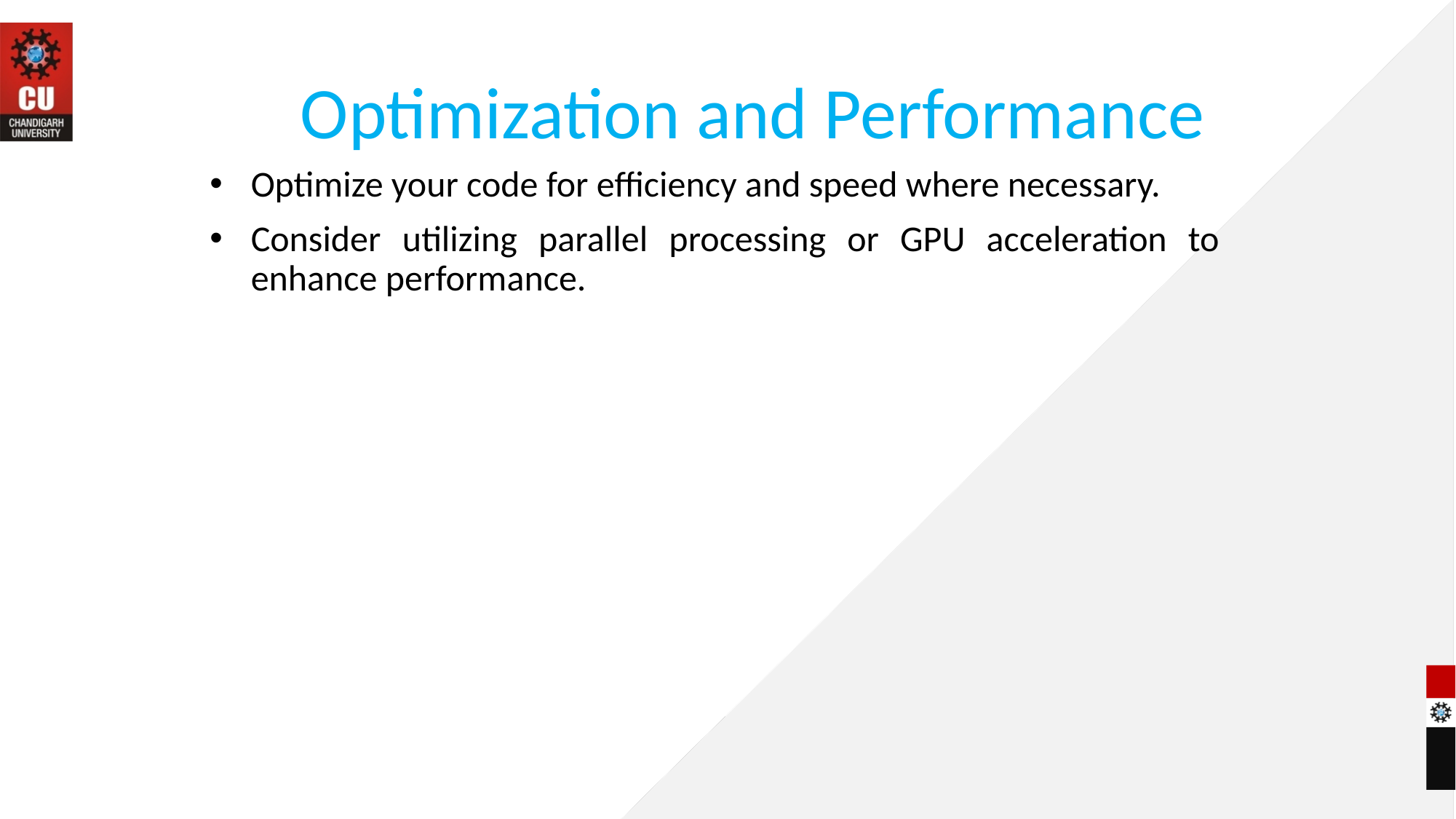

# Optimization and Performance
Optimize your code for efficiency and speed where necessary.
Consider utilizing parallel processing or GPU acceleration to enhance performance.